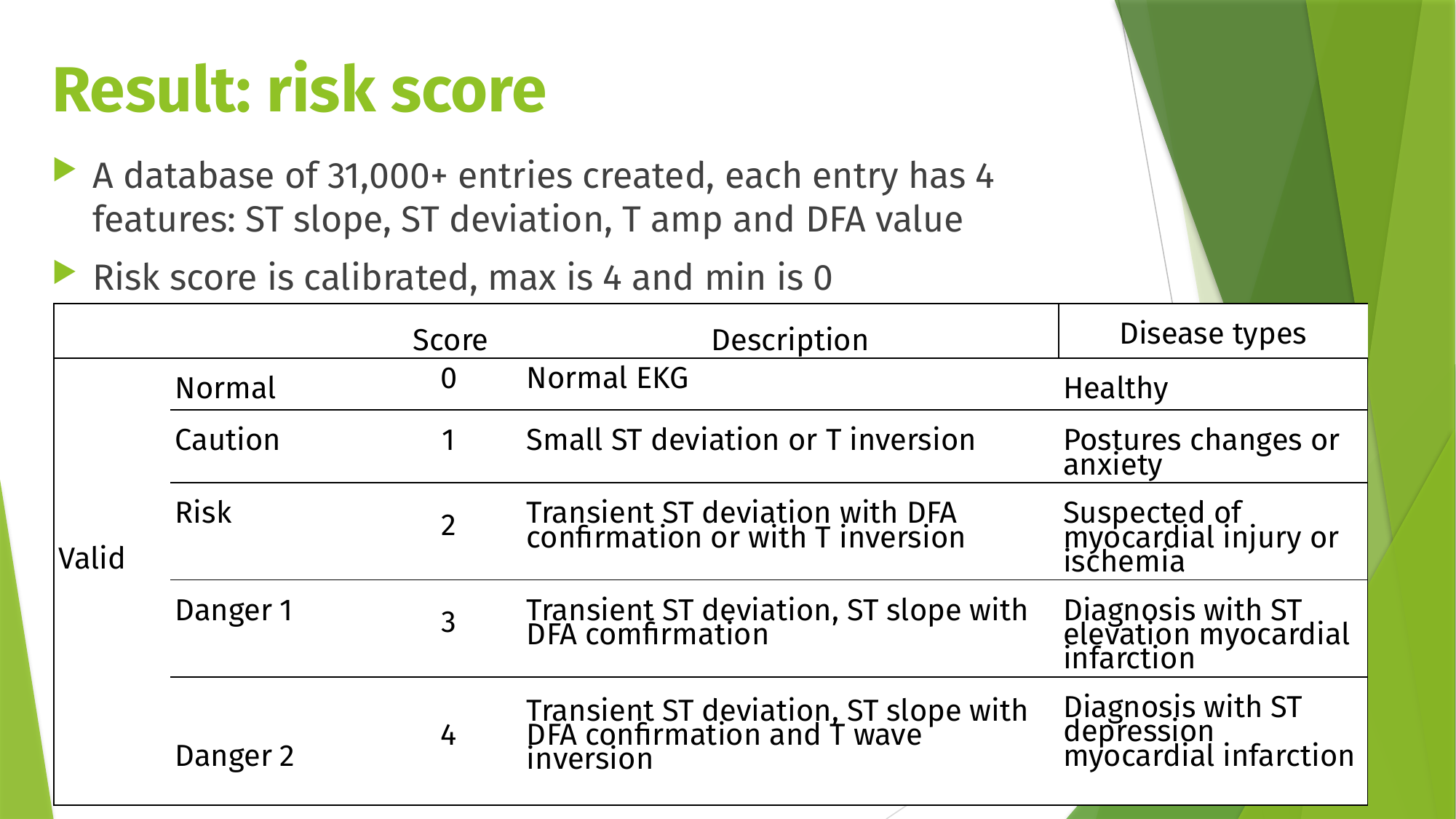

# Result: risk score
A database of 31,000+ entries created, each entry has 4 features: ST slope, ST deviation, T amp and DFA value
Risk score is calibrated, max is 4 and min is 0
|  |  | Score | Description | Disease types |
| --- | --- | --- | --- | --- |
| Valid | Normal | 0 | Normal EKG | Healthy |
|  | Caution | 1 | Small ST deviation or T inversion | Postures changes or anxiety |
|  | Risk | 2 | Transient ST deviation with DFA confirmation or with T inversion | Suspected of myocardial injury or ischemia |
|  | Danger 1 | 3 | Transient ST deviation, ST slope with DFA comfirmation | Diagnosis with ST elevation myocardial infarction |
|  | Danger 2 | 4 | Transient ST deviation, ST slope with DFA confirmation and T wave inversion | Diagnosis with ST depression myocardial infarction |